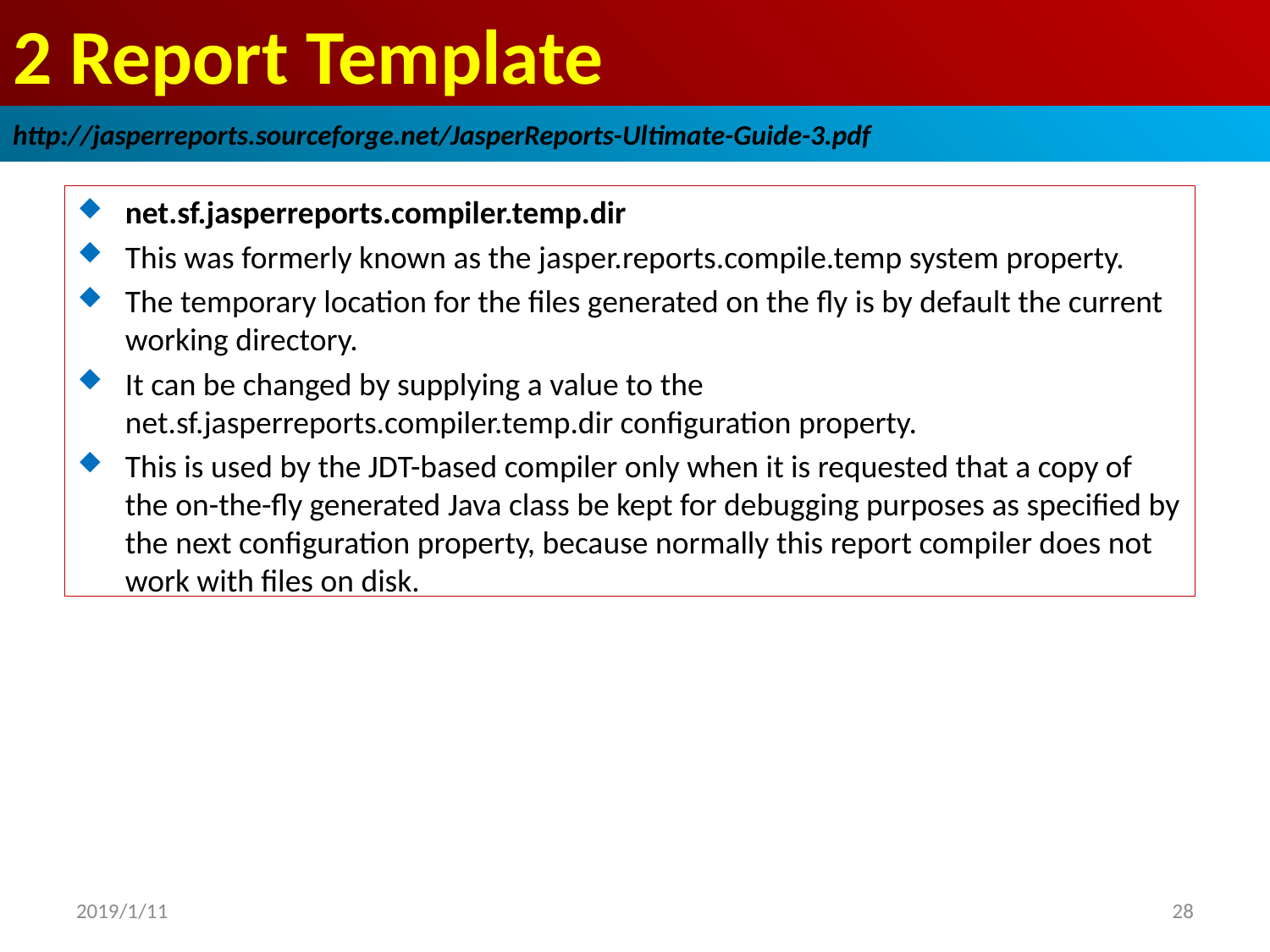

# 2 Report Template
http://jasperreports.sourceforge.net/JasperReports-Ultimate-Guide-3.pdf
net.sf.jasperreports.compiler.temp.dir
This was formerly known as the jasper.reports.compile.temp system property.
The temporary location for the files generated on the fly is by default the current working directory.
It can be changed by supplying a value to the net.sf.jasperreports.compiler.temp.dir configuration property.
This is used by the JDT-based compiler only when it is requested that a copy of the on-the-fly generated Java class be kept for debugging purposes as specified by the next configuration property, because normally this report compiler does not work with files on disk.

2019/1/11
28